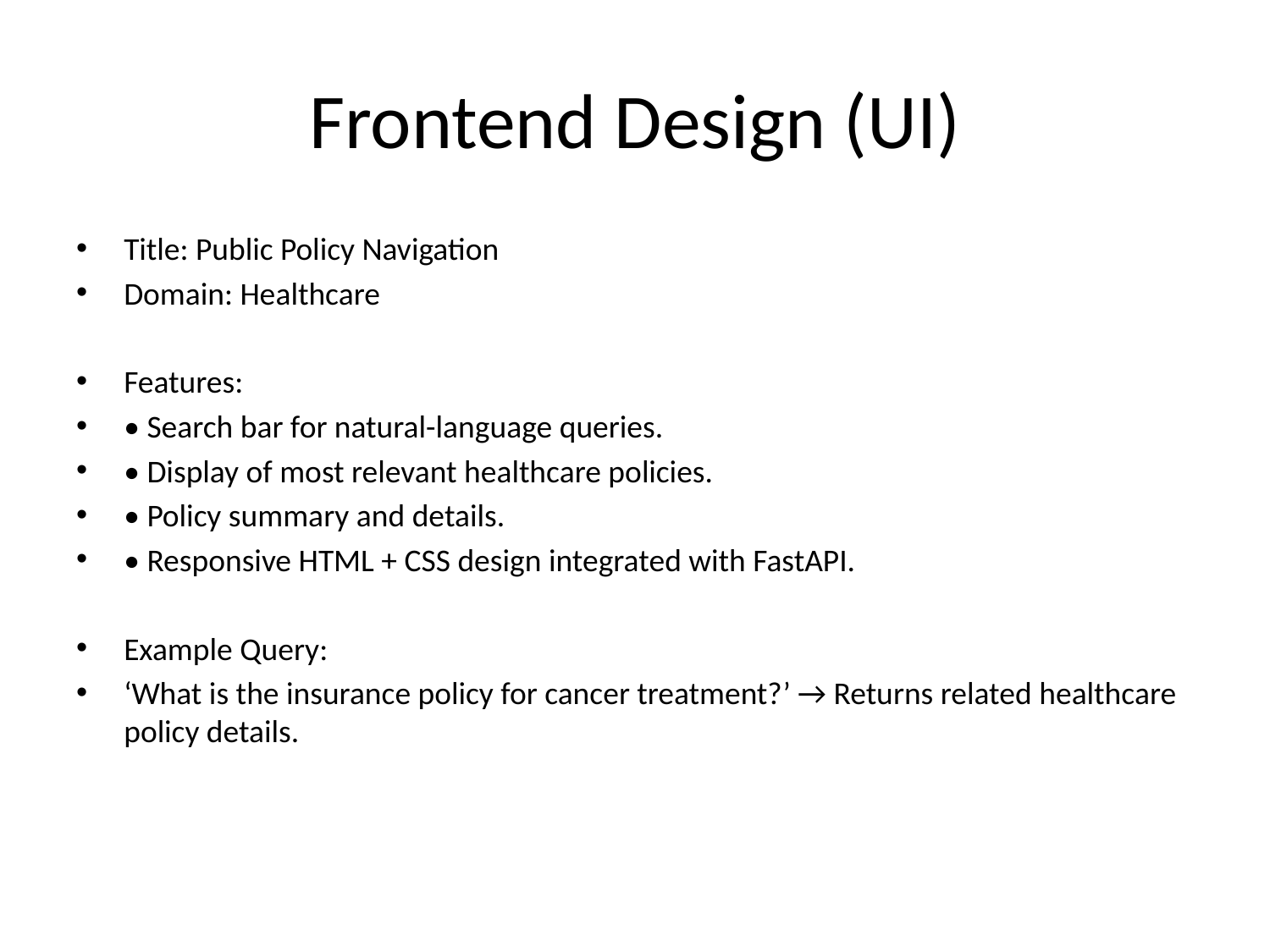

# Frontend Design (UI)
Title: Public Policy Navigation
Domain: Healthcare

Features:
• Search bar for natural-language queries.
• Display of most relevant healthcare policies.
• Policy summary and details.
• Responsive HTML + CSS design integrated with FastAPI.

Example Query:
‘What is the insurance policy for cancer treatment?’ → Returns related healthcare policy details.